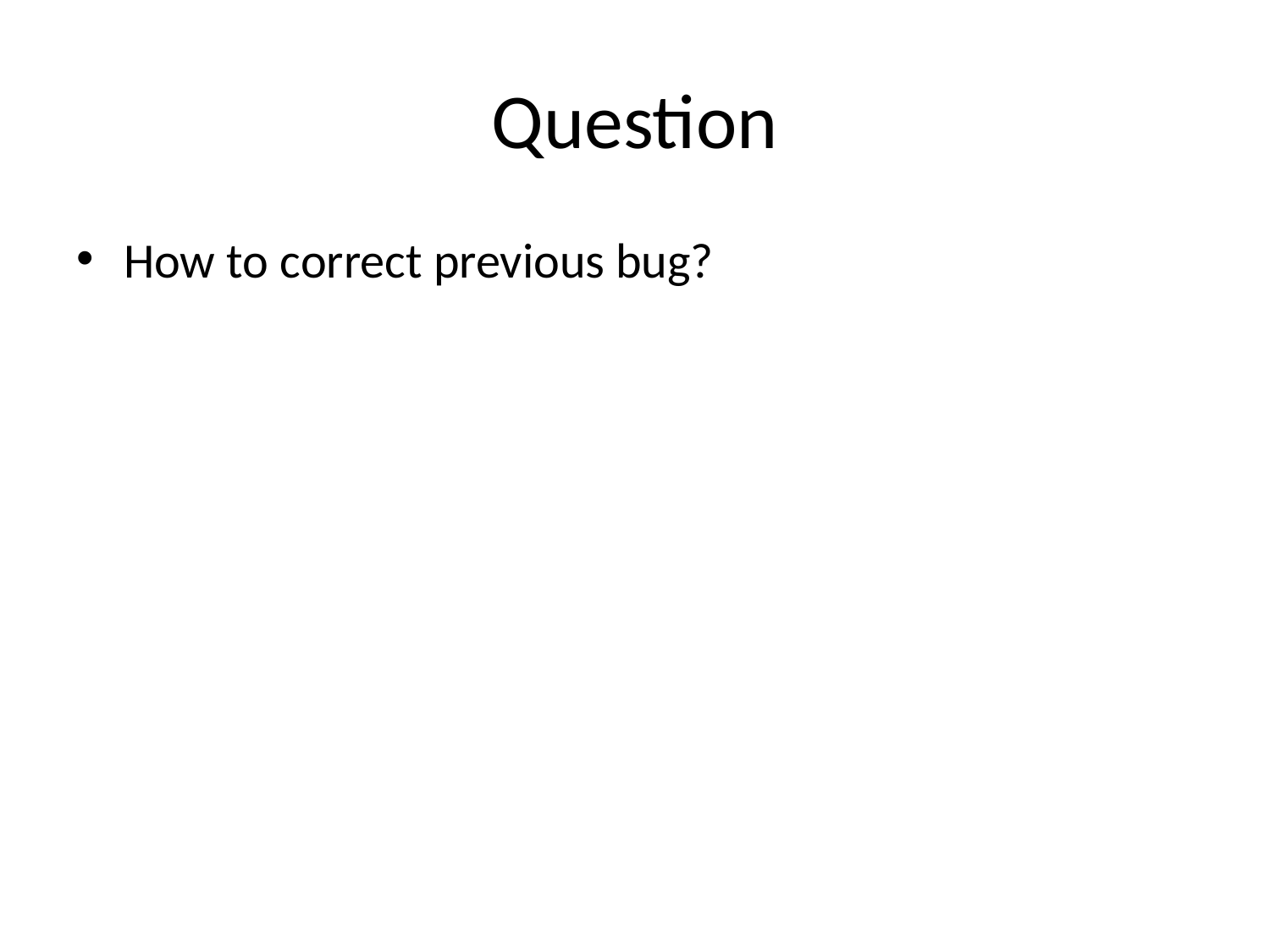

# Question
How to correct previous bug?